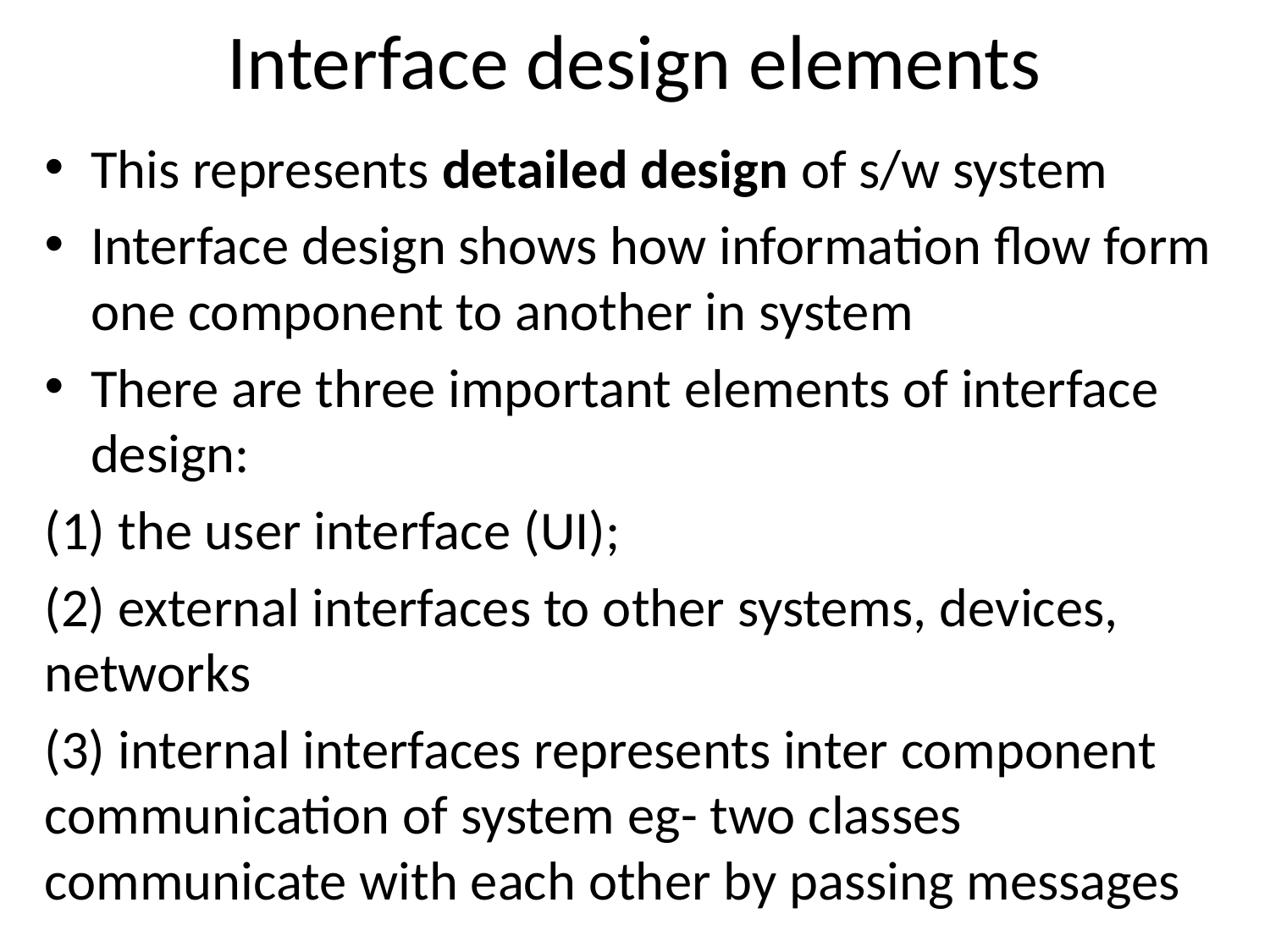

# Interface design elements
This represents detailed design of s/w system
Interface design shows how information flow form one component to another in system
There are three important elements of interface design:
(1) the user interface (UI);
(2) external interfaces to other systems, devices, networks
(3) internal interfaces represents inter component communication of system eg- two classes communicate with each other by passing messages